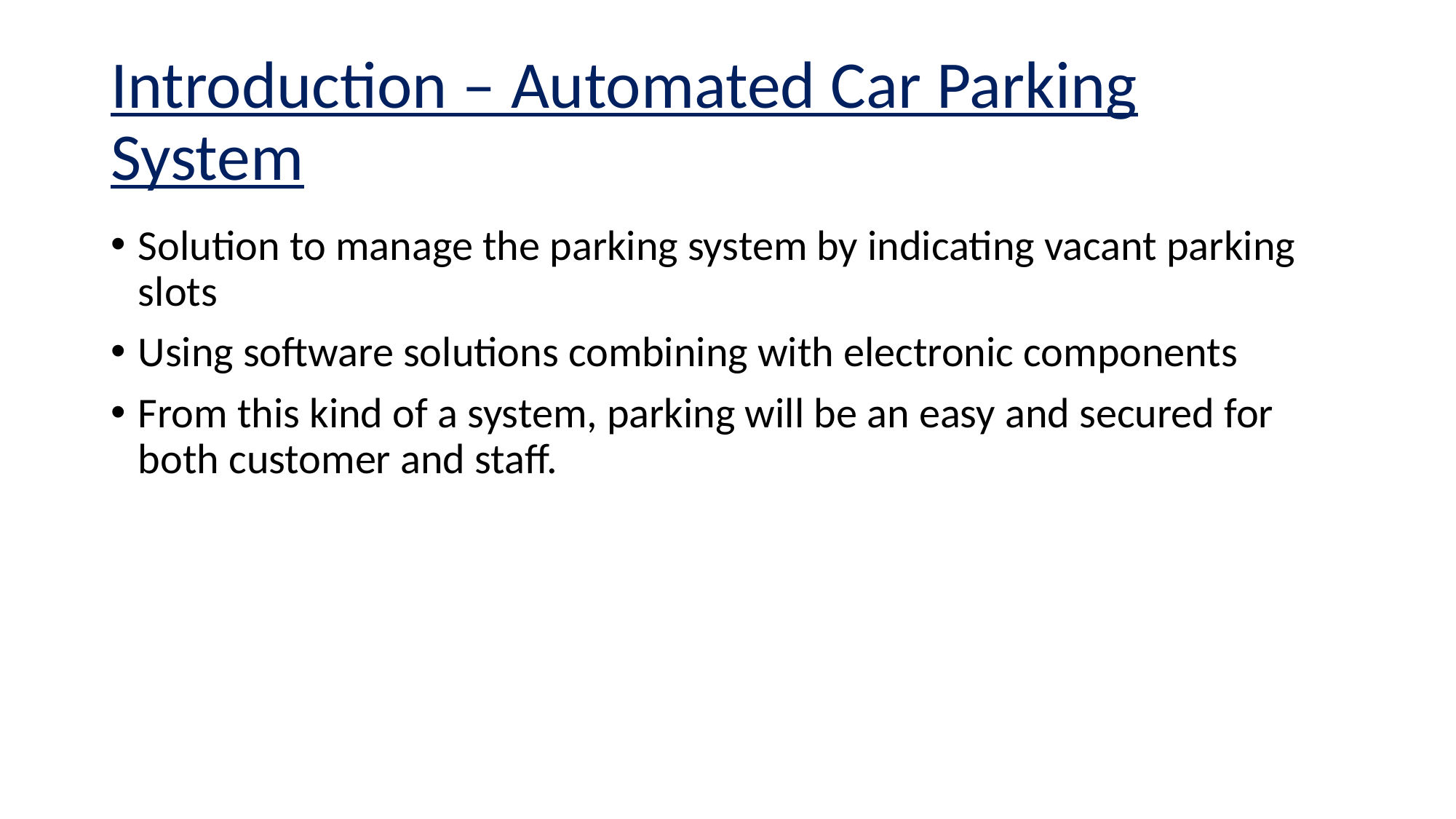

# Introduction – Automated Car Parking System
Solution to manage the parking system by indicating vacant parking slots
Using software solutions combining with electronic components
From this kind of a system, parking will be an easy and secured for both customer and staff.